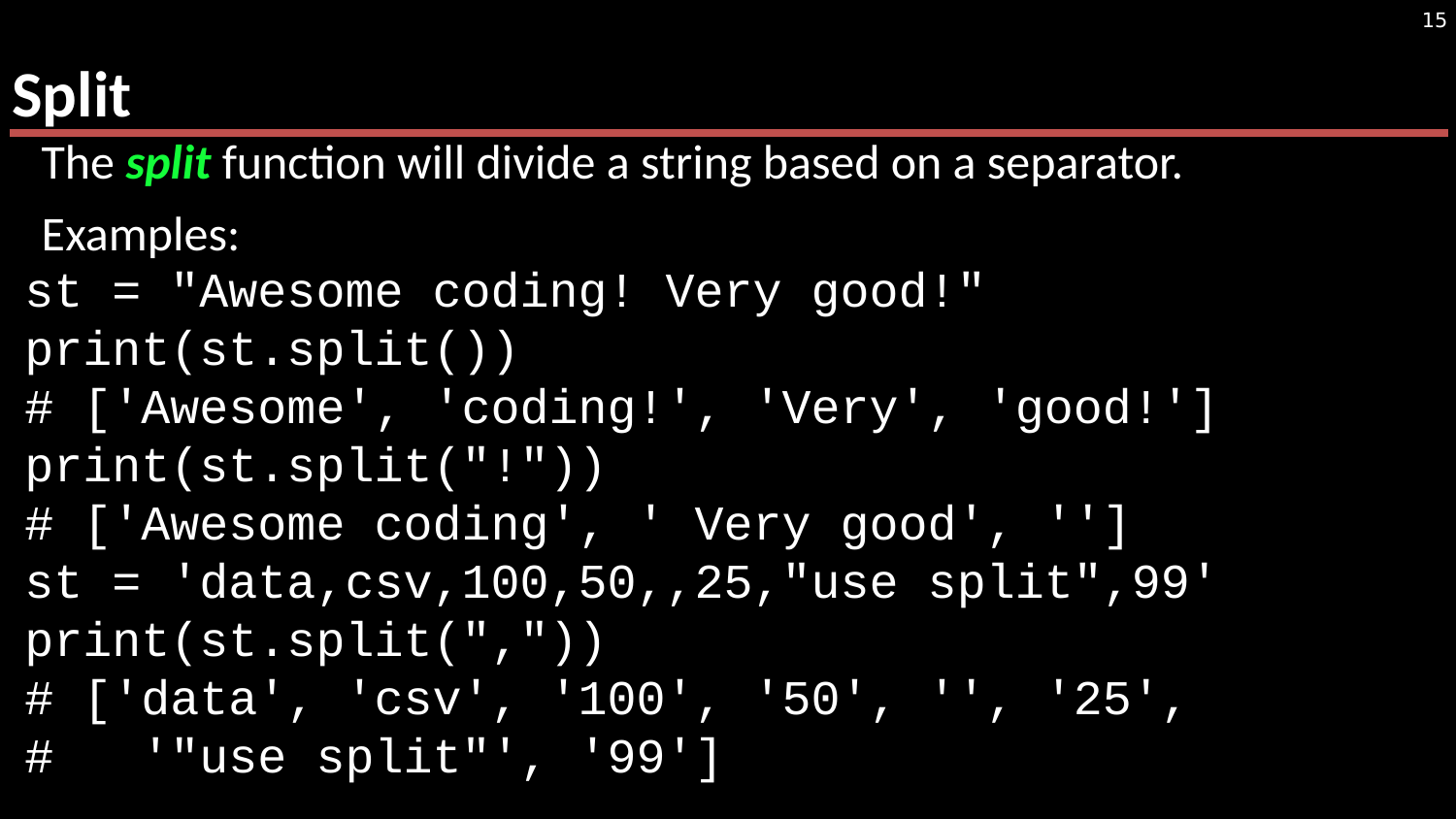

# Split
15
The split function will divide a string based on a separator.
Examples:
st = "Awesome coding! Very good!"
print(st.split())
# ['Awesome', 'coding!', 'Very', 'good!']
print(st.split("!"))
# ['Awesome coding', ' Very good', '']
st = 'data,csv,100,50,,25,"use split",99'
print(st.split(","))
# ['data', 'csv', '100', '50', '', '25',
#   '"use split"', '99']